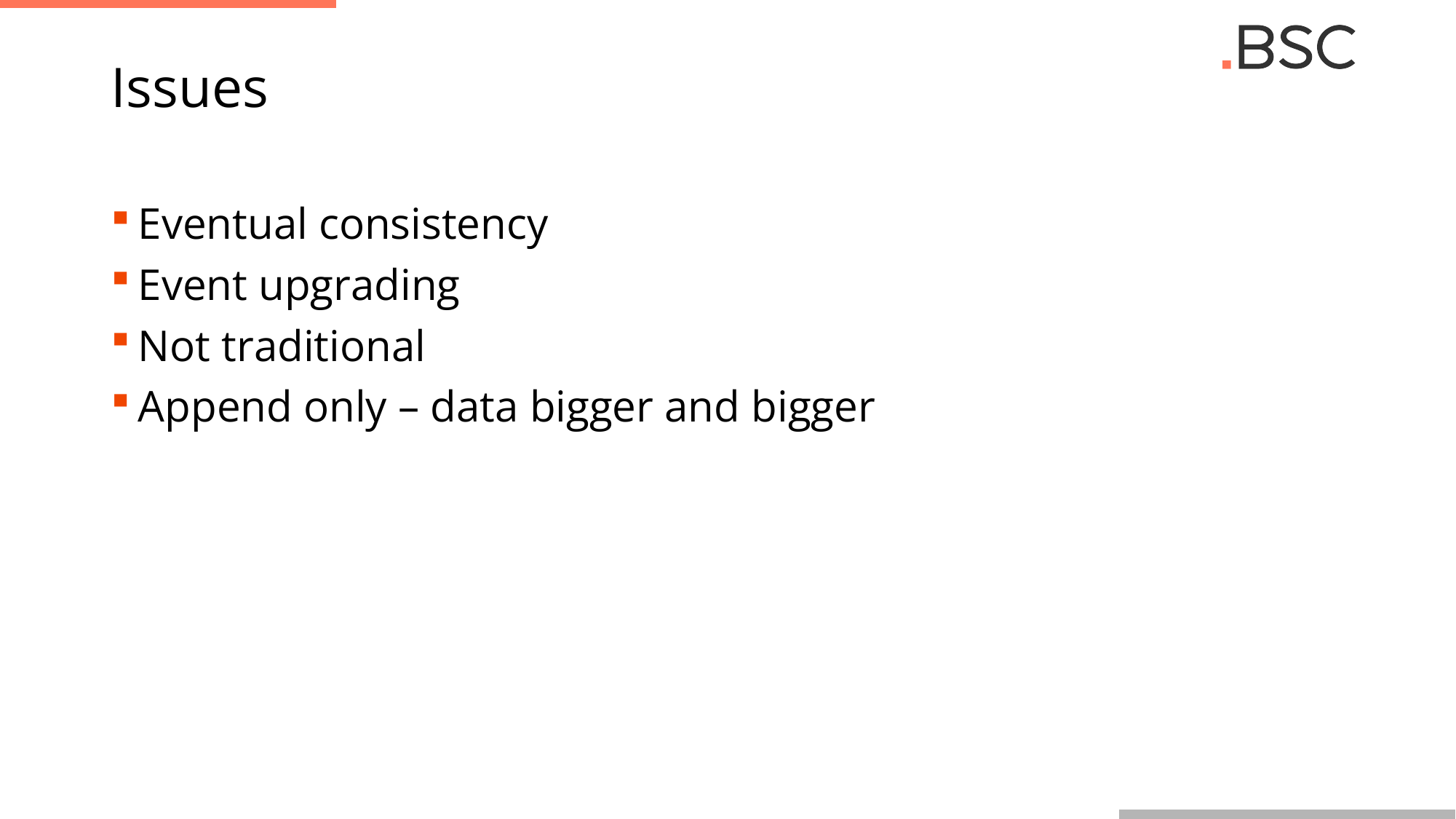

# Issues
Eventual consistency
Event upgrading
Not traditional
Append only – data bigger and bigger